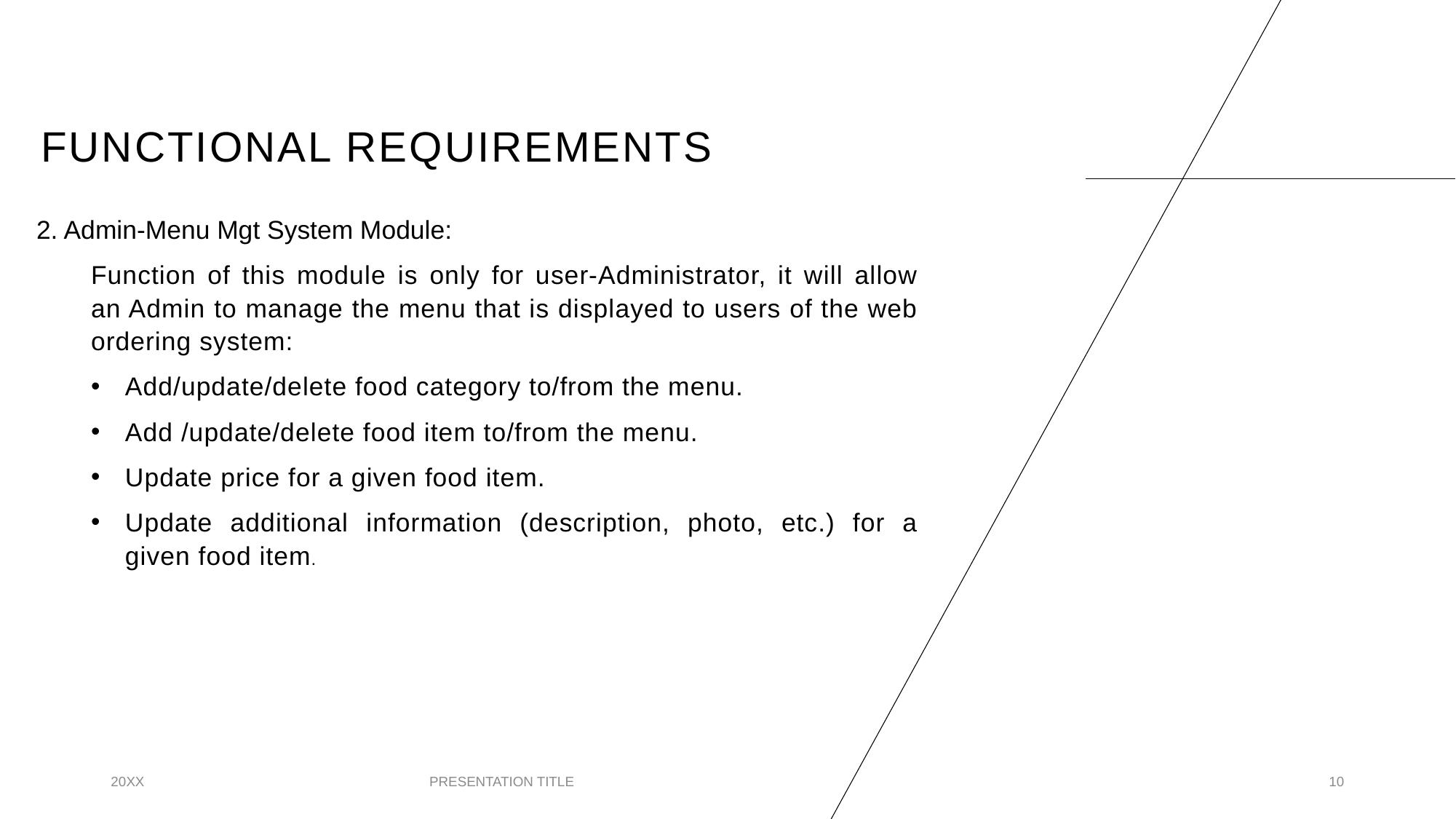

# Functional Requirements
2. Admin-Menu Mgt System Module:
Function of this module is only for user-Administrator, it will allow an Admin to manage the menu that is displayed to users of the web ordering system:
Add/update/delete food category to/from the menu.
Add /update/delete food item to/from the menu.
Update price for a given food item.
Update additional information (description, photo, etc.) for a given food item.
20XX
PRESENTATION TITLE
10